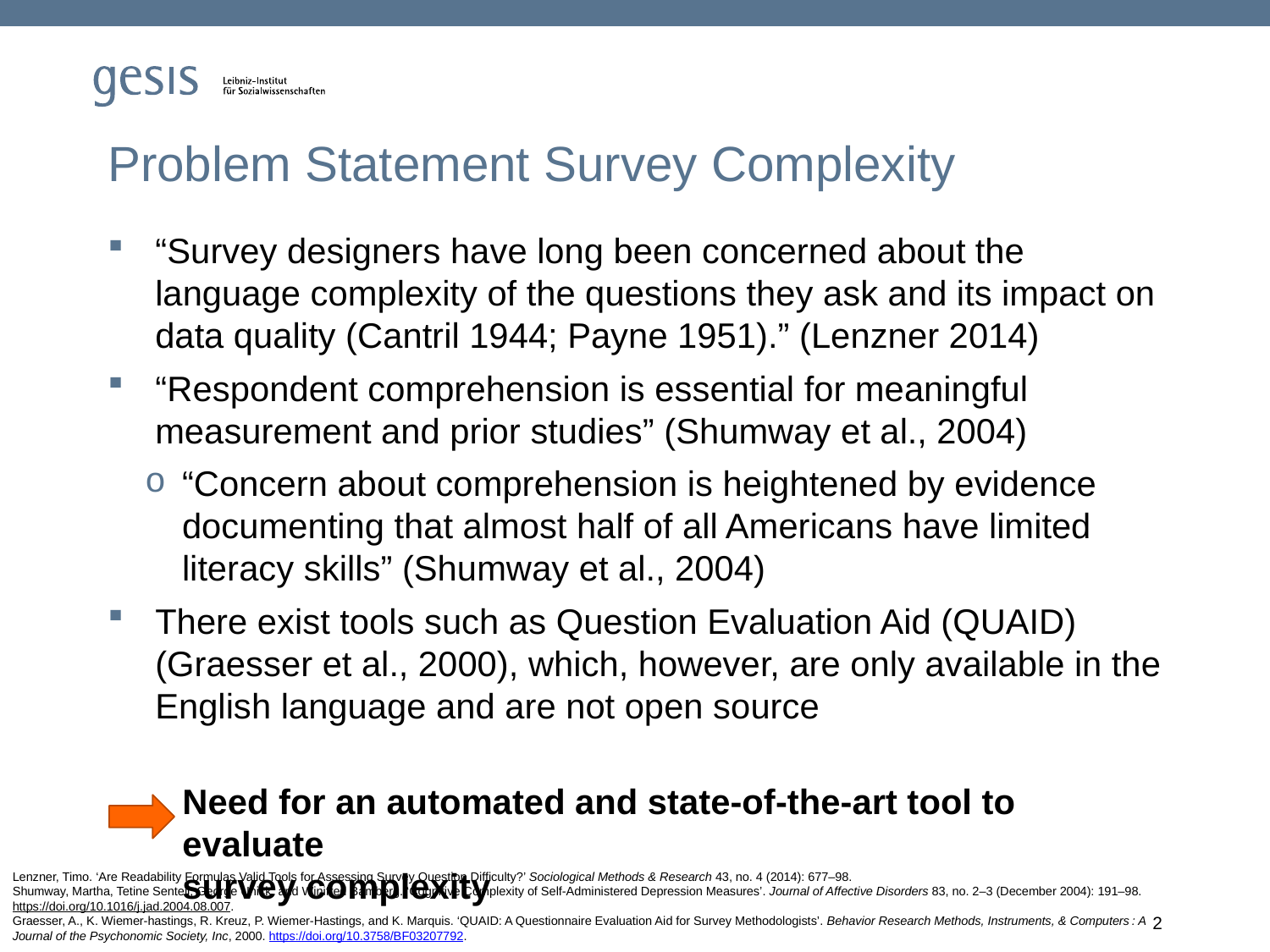

# Problem Statement Survey Complexity
“Survey designers have long been concerned about the language complexity of the questions they ask and its impact on data quality (Cantril 1944; Payne 1951).” (Lenzner 2014)
“Respondent comprehension is essential for meaningful measurement and prior studies” (Shumway et al., 2004)
“Concern about comprehension is heightened by evidence documenting that almost half of all Americans have limited literacy skills” (Shumway et al., 2004)
There exist tools such as Question Evaluation Aid (QUAID) (Graesser et al., 2000), which, however, are only available in the English language and are not open source
Need for an automated and state-of-the-art tool to evaluate
survey complexity

Lenzner, Timo. ‘Are Readability Formulas Valid Tools for Assessing Survey Question Difficulty?’ Sociological Methods & Research 43, no. 4 (2014): 677–98.
Shumway, Martha, Tetine Sentell, George Unick, and Winifred Bamberg. ‘Cognitive Complexity of Self-Administered Depression Measures’. Journal of Affective Disorders 83, no. 2–3 (December 2004): 191–98. https://doi.org/10.1016/j.jad.2004.08.007.
Graesser, A., K. Wiemer-hastings, R. Kreuz, P. Wiemer-Hastings, and K. Marquis. ‘QUAID: A Questionnaire Evaluation Aid for Survey Methodologists’. Behavior Research Methods, Instruments, & Computers : A Journal of the Psychonomic Society, Inc, 2000. https://doi.org/10.3758/BF03207792.

2